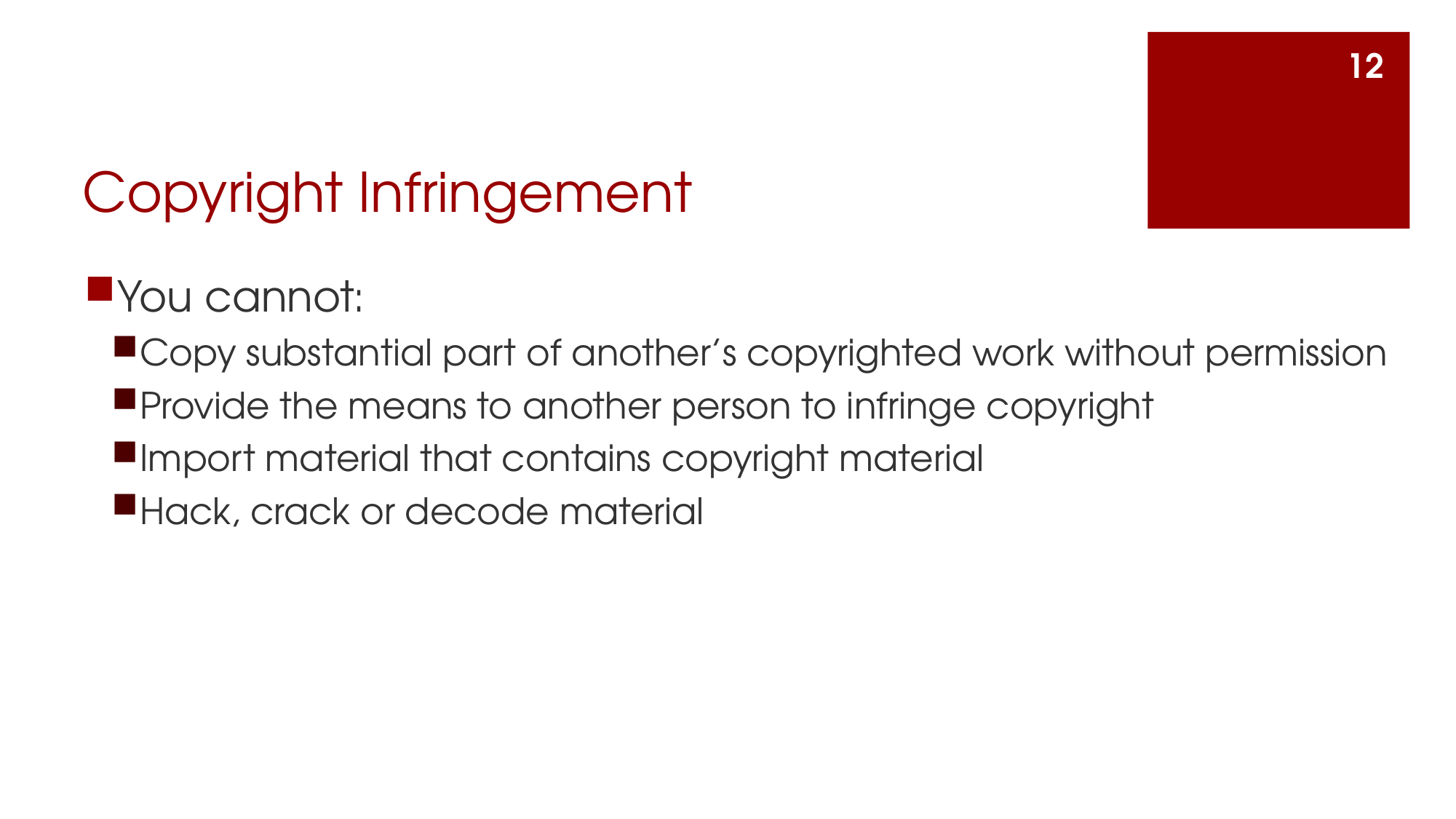

12
# Copyright Infringement
You cannot:
Copy substantial part of another’s copyrighted work without permission
Provide the means to another person to infringe copyright
Import material that contains copyright material
Hack, crack or decode material